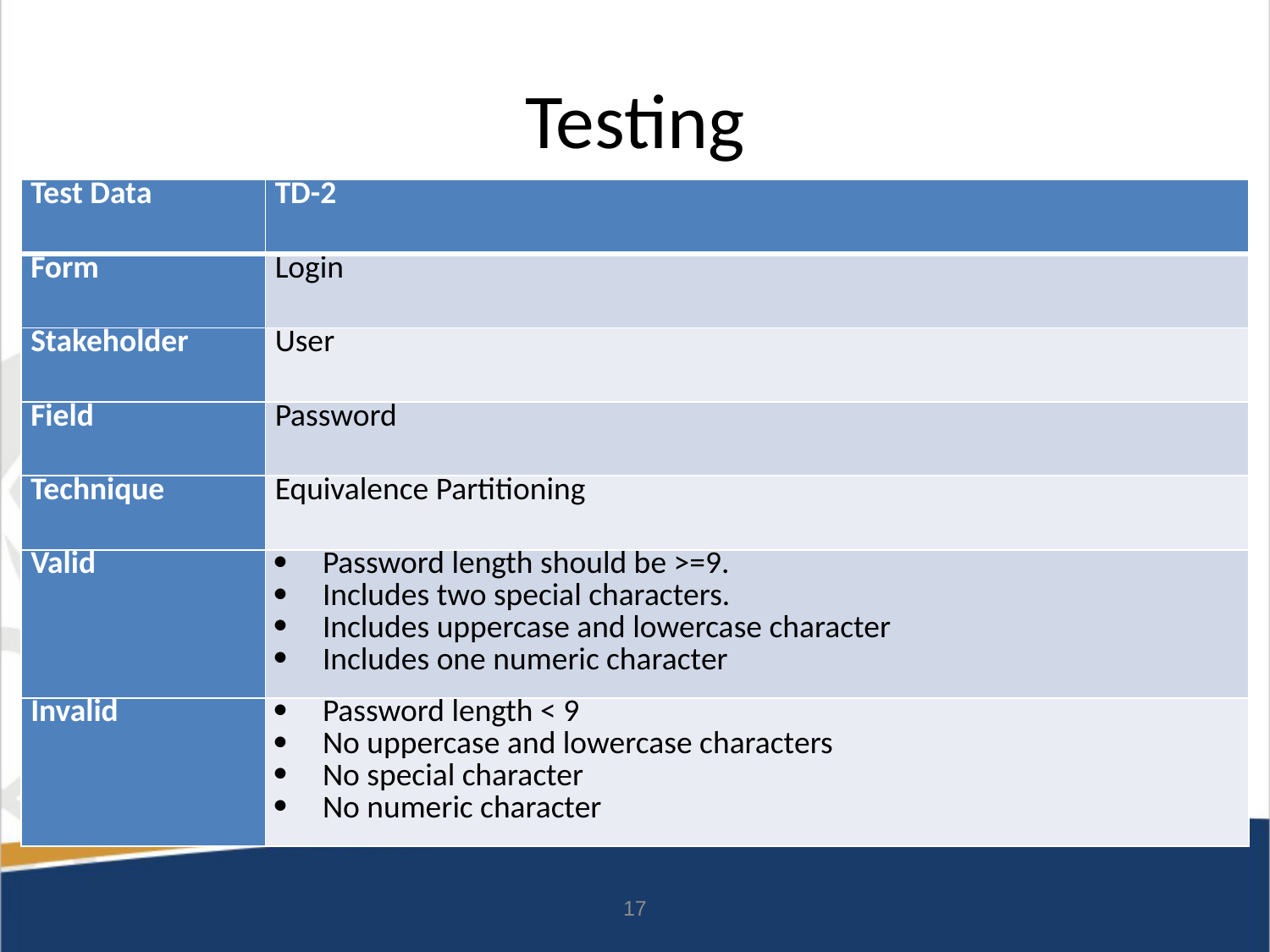

# Testing
| Test Data | TD-2 |
| --- | --- |
| Form | Login |
| Stakeholder | User |
| Field | Password |
| Technique | Equivalence Partitioning |
| Valid | Password length should be >=9. Includes two special characters. Includes uppercase and lowercase character Includes one numeric character |
| Invalid | Password length < 9 No uppercase and lowercase characters No special character No numeric character |
17